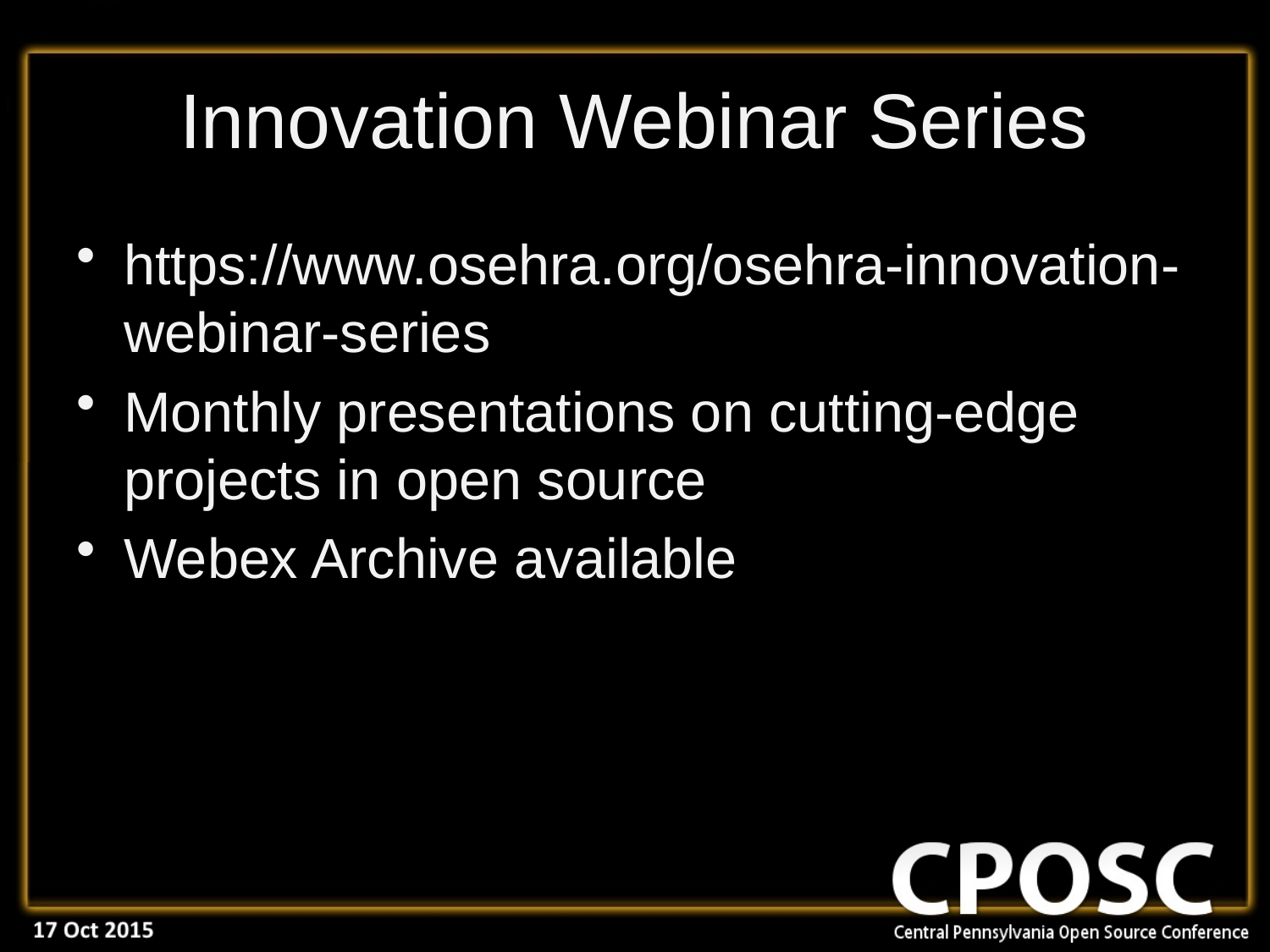

# Innovation Webinar Series
https://www.osehra.org/osehra-innovation-webinar-series
Monthly presentations on cutting-edge projects in open source
Webex Archive available